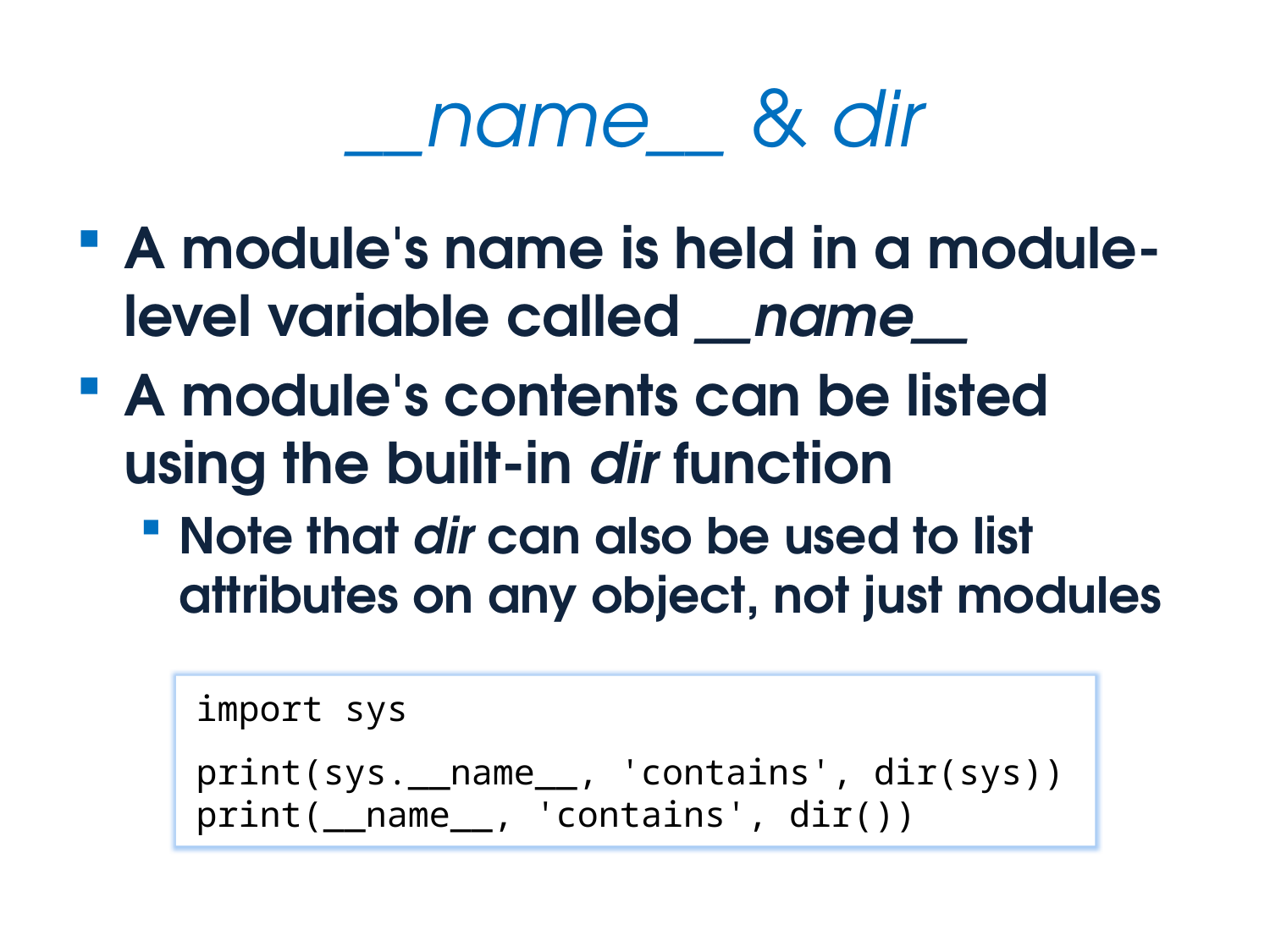

# __name__ & dir
A module's name is held in a module-level variable called __name__
A module's contents can be listed using the built-in dir function
Note that dir can also be used to list attributes on any object, not just modules
import sys
print(sys.__name__, 'contains', dir(sys))
print(__name__, 'contains', dir())